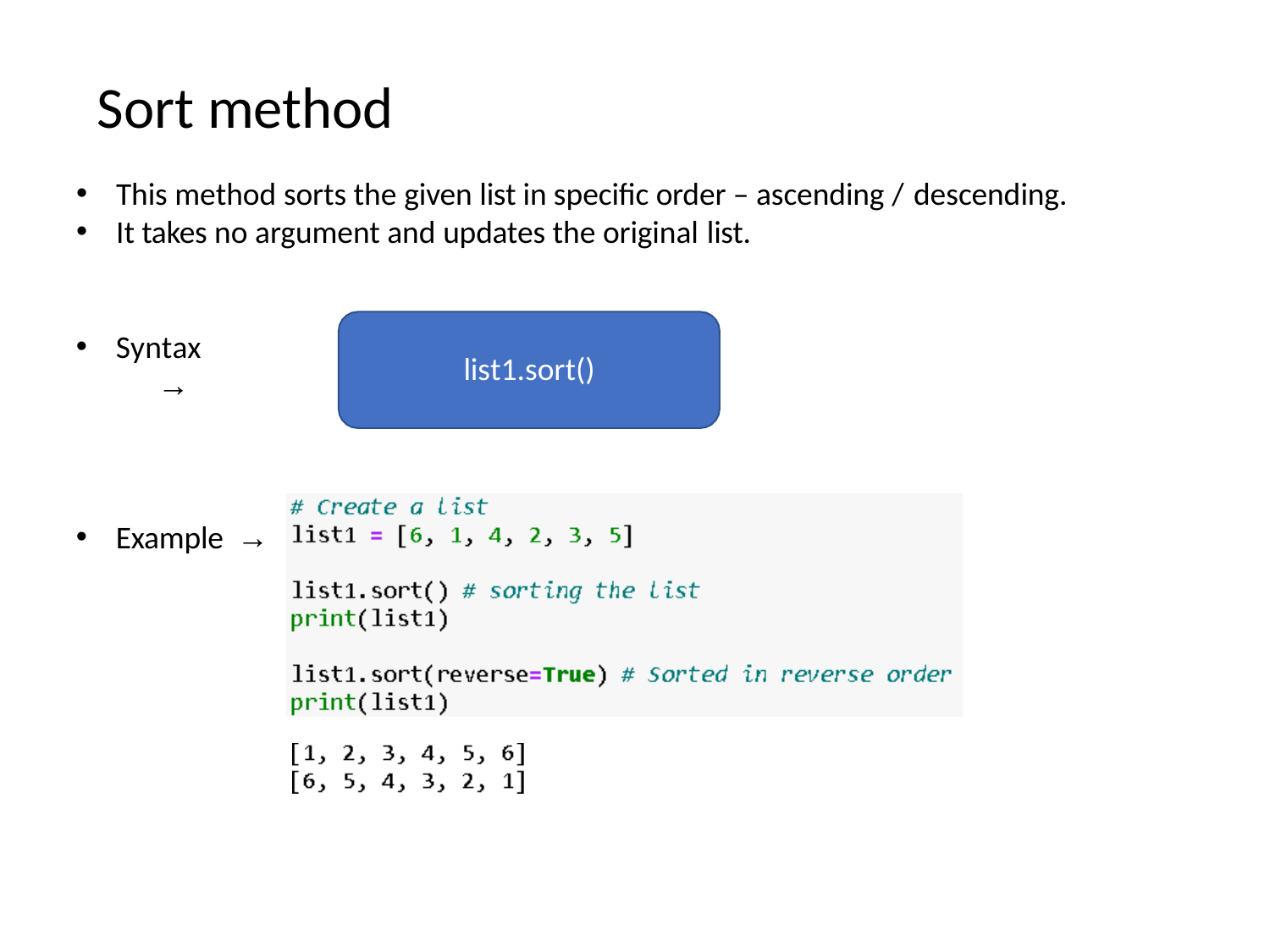

# Sort method
This method sorts the given list in specific order – ascending / descending.
It takes no argument and updates the original list.

Syntax	→
list1.sort()

Example →